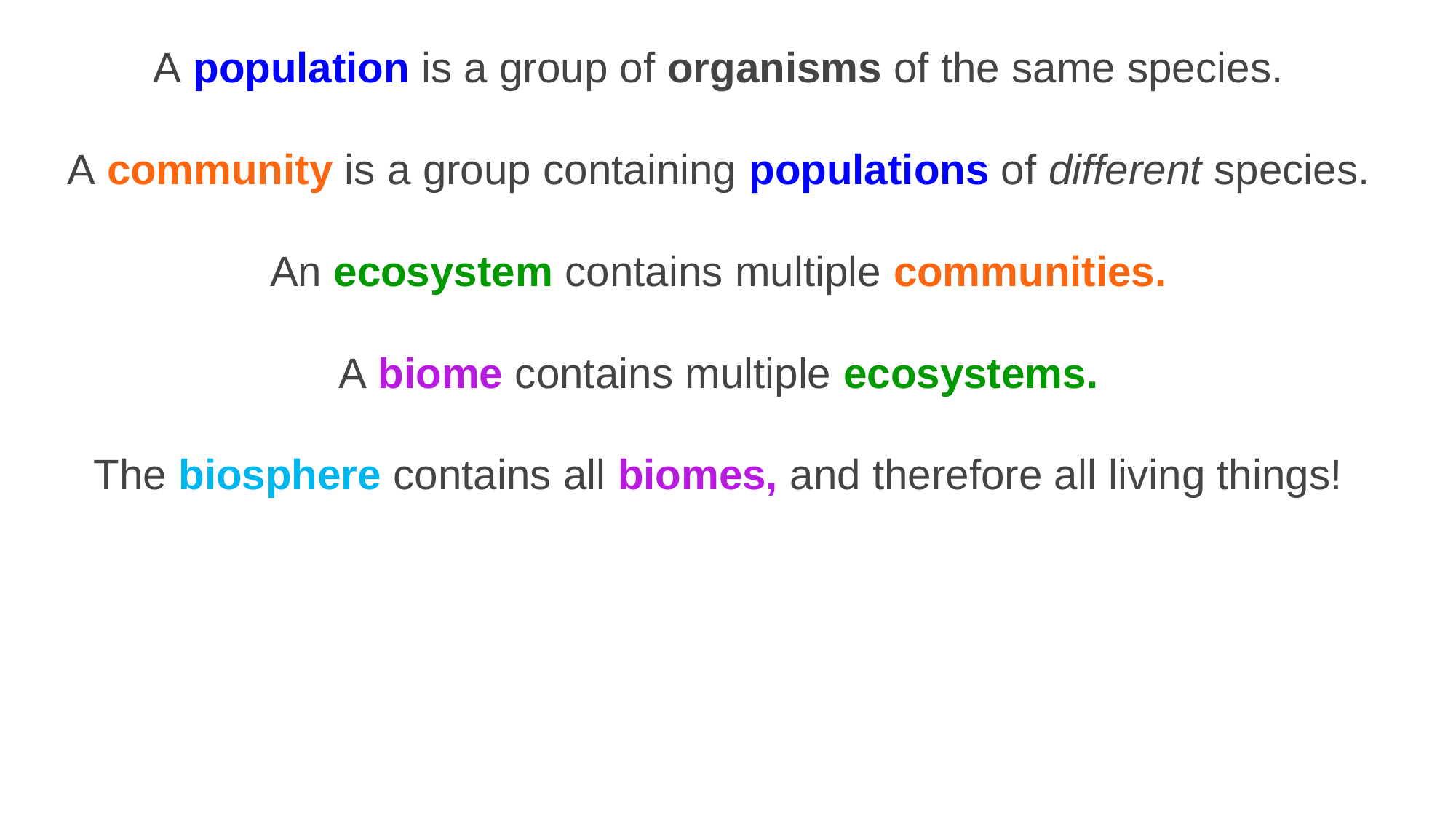

A population is a group of organisms of the same species.

A community is a group containing populations of different species.

An ecosystem contains multiple communities.

A biome contains multiple ecosystems.

The biosphere contains all biomes, and therefore all living things!